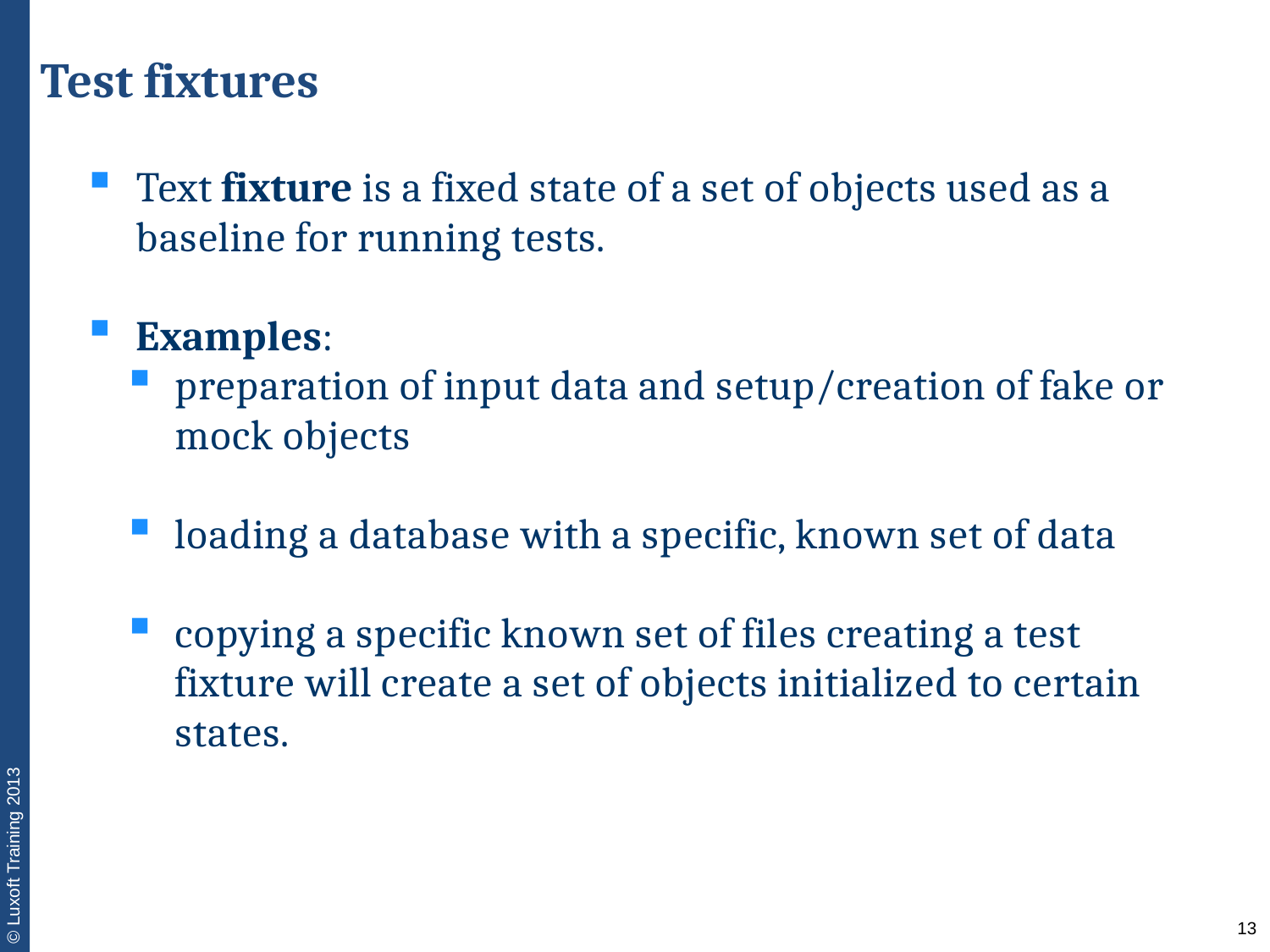

Test fixtures
Text fixture is a fixed state of a set of objects used as a baseline for running tests.

Examples:
preparation of input data and setup/creation of fake or mock objects

loading a database with a specific, known set of data

copying a specific known set of files creating a test fixture will create a set of objects initialized to certain states.
13
|  |
| --- |